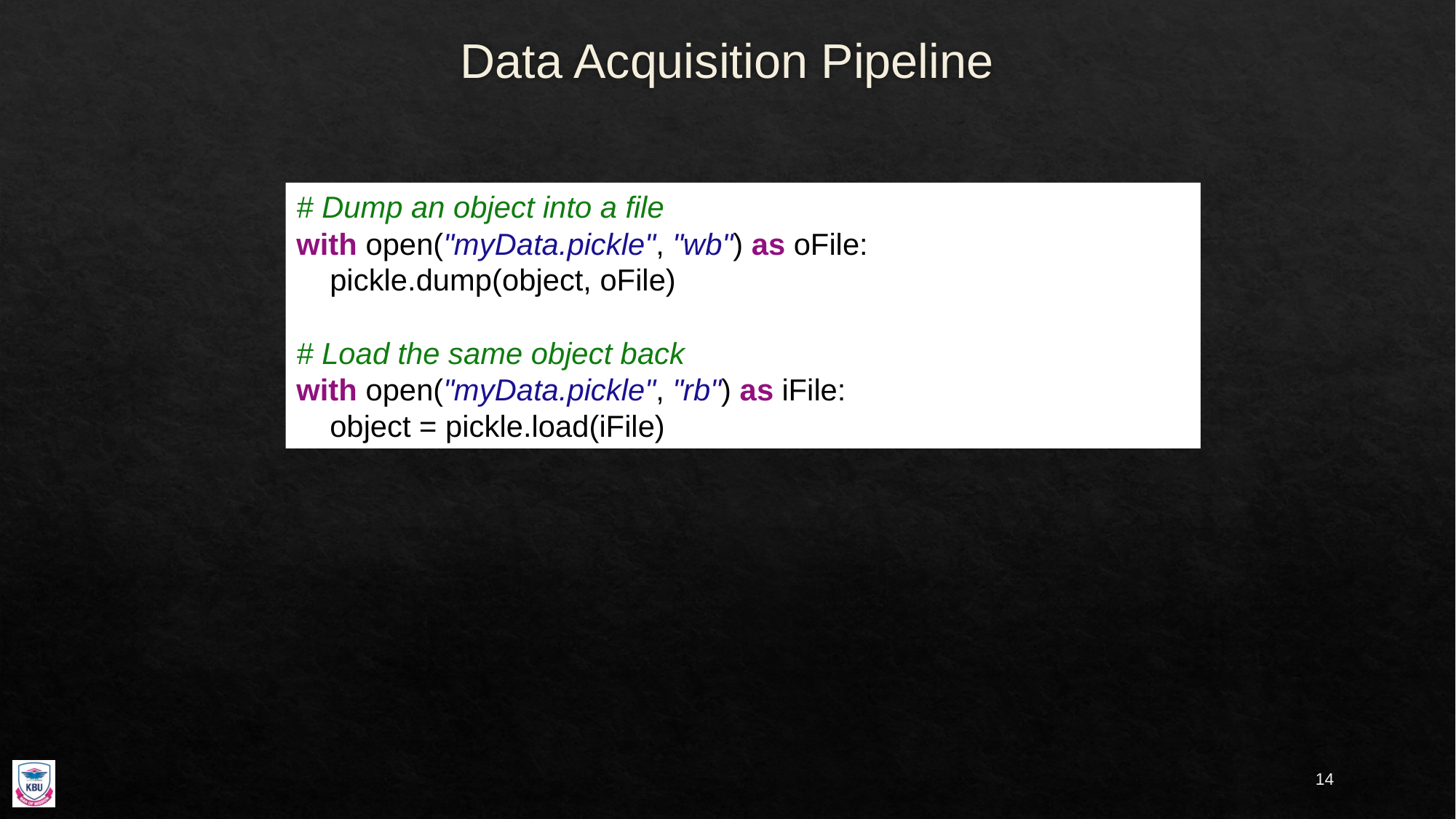

# Data Acquisition Pipeline
# Dump an object into a file
with open("myData.pickle", "wb") as oFile:
    pickle.dump(object, oFile)

# Load the same object back
with open("myData.pickle", "rb") as iFile:
    object = pickle.load(iFile)
14